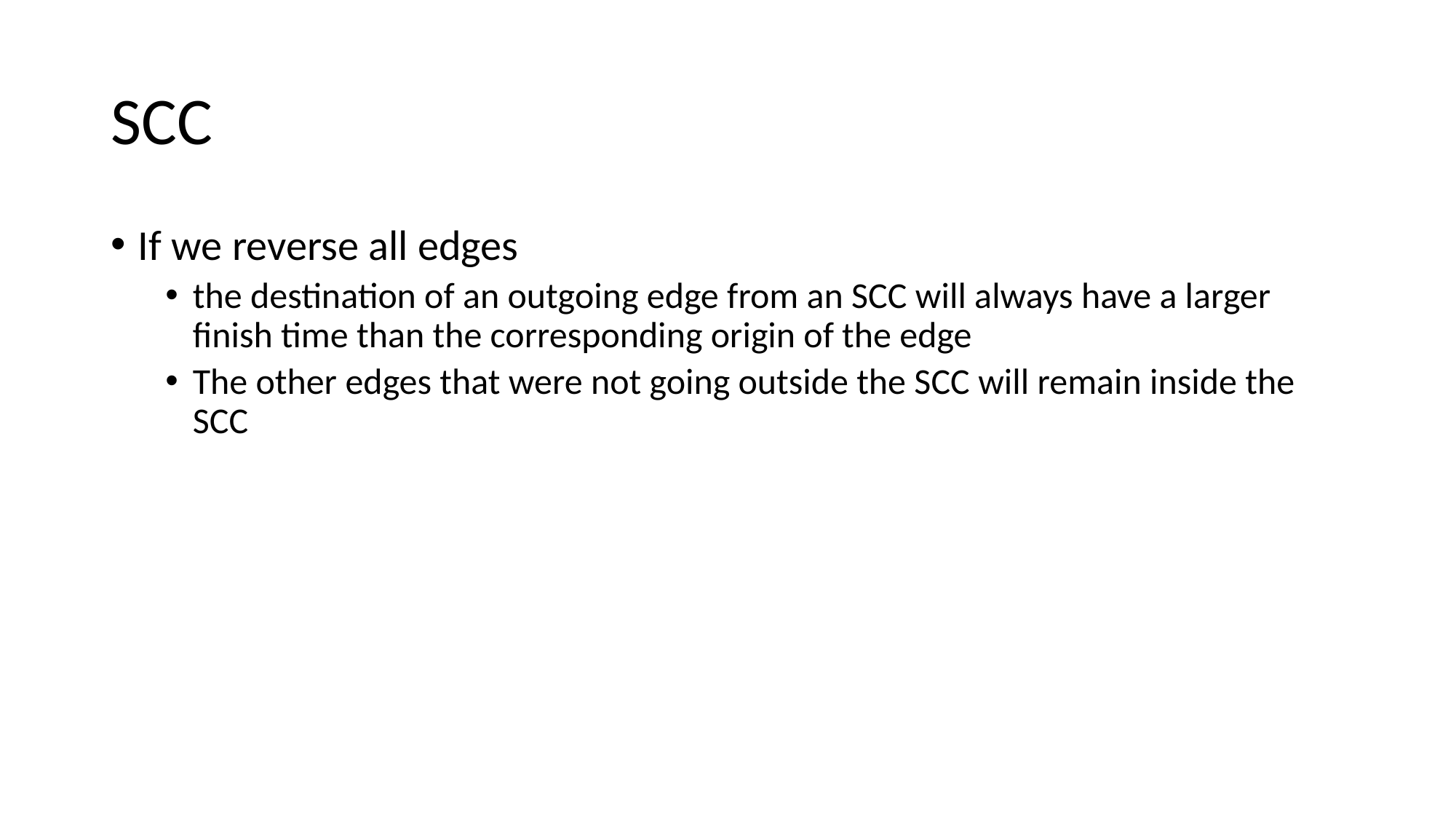

# SCC
If we reverse all edges
the destination of an outgoing edge from an SCC will always have a larger finish time than the corresponding origin of the edge
The other edges that were not going outside the SCC will remain inside the SCC